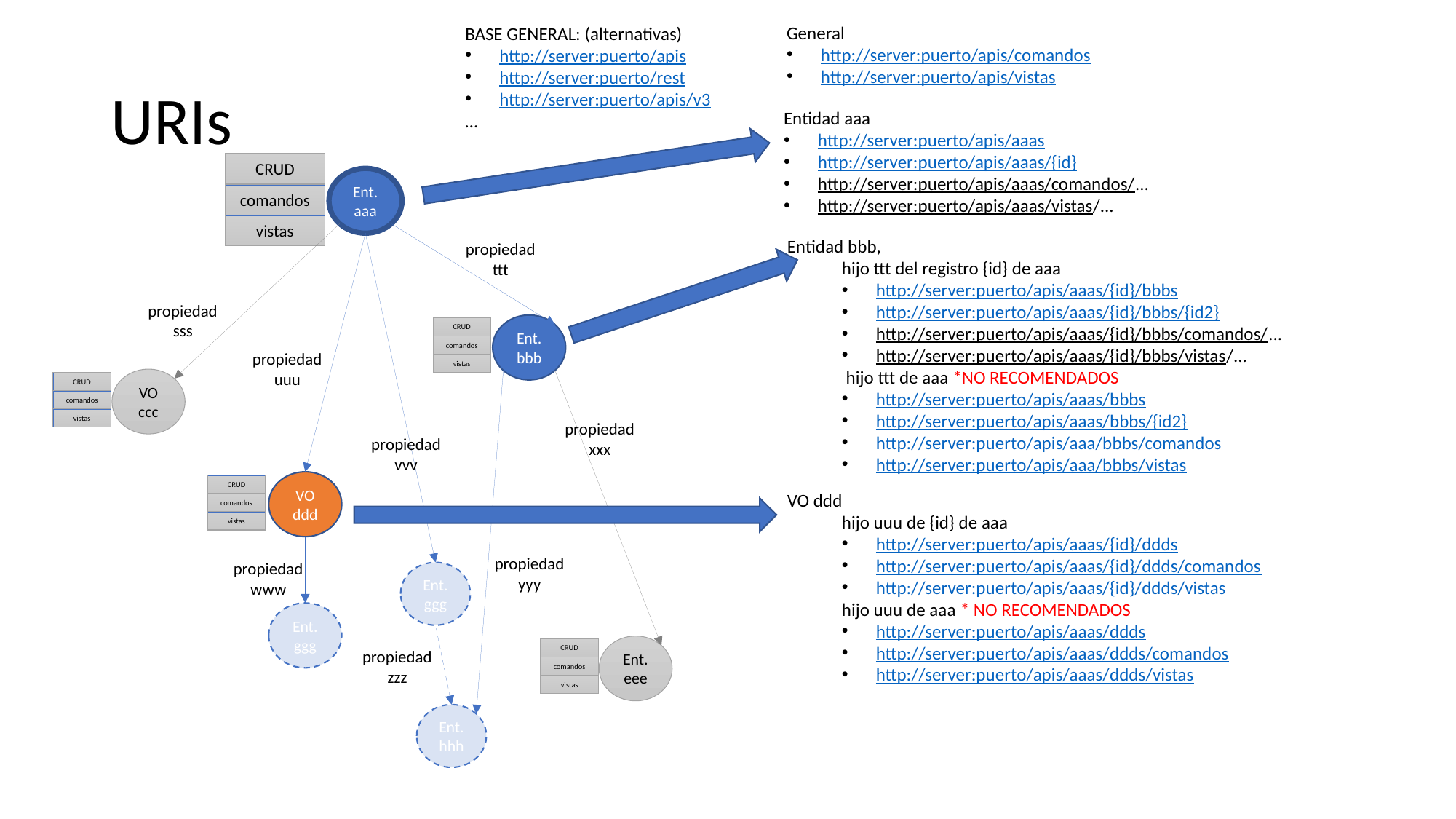

General
http://server:puerto/apis/comandos
http://server:puerto/apis/vistas

BASE GENERAL: (alternativas)
http://server:puerto/apis
http://server:puerto/rest
http://server:puerto/apis/v3
…

# URIs
Entidad aaa
http://server:puerto/apis/aaas
http://server:puerto/apis/aaas/{id}
http://server:puerto/apis/aaas/comandos/...
http://server:puerto/apis/aaas/vistas/...

CRUD
comandos
vistas
Ent.
aaa
Entidad bbb,
hijo ttt del registro {id} de aaa
http://server:puerto/apis/aaas/{id}/bbbs
http://server:puerto/apis/aaas/{id}/bbbs/{id2}
http://server:puerto/apis/aaas/{id}/bbbs/comandos/...
http://server:puerto/apis/aaas/{id}/bbbs/vistas/...
 hijo ttt de aaa *NO RECOMENDADOS
http://server:puerto/apis/aaas/bbbs
http://server:puerto/apis/aaas/bbbs/{id2}
http://server:puerto/apis/aaa/bbbs/comandos
http://server:puerto/apis/aaa/bbbs/vistas

propiedad
ttt

propiedad
sss
Ent.
bbb
CRUD
comandos
vistas
propiedad
uuu
VO
ccc
CRUD
comandos
vistas
propiedad
xxx
propiedad
vvv
VO
ddd
CRUD
comandos
vistas
VO ddd
hijo uuu de {id} de aaa
http://server:puerto/apis/aaas/{id}/ddds
http://server:puerto/apis/aaas/{id}/ddds/comandos
http://server:puerto/apis/aaas/{id}/ddds/vistas
hijo uuu de aaa * NO RECOMENDADOS
http://server:puerto/apis/aaas/ddds
http://server:puerto/apis/aaas/ddds/comandos
http://server:puerto/apis/aaas/ddds/vistas

propiedad
yyy
propiedad
www
Ent.
ggg
Ent. hhh
Ent.
ggg
Ent.
eee
CRUD
comandos
vistas
propiedad
zzz